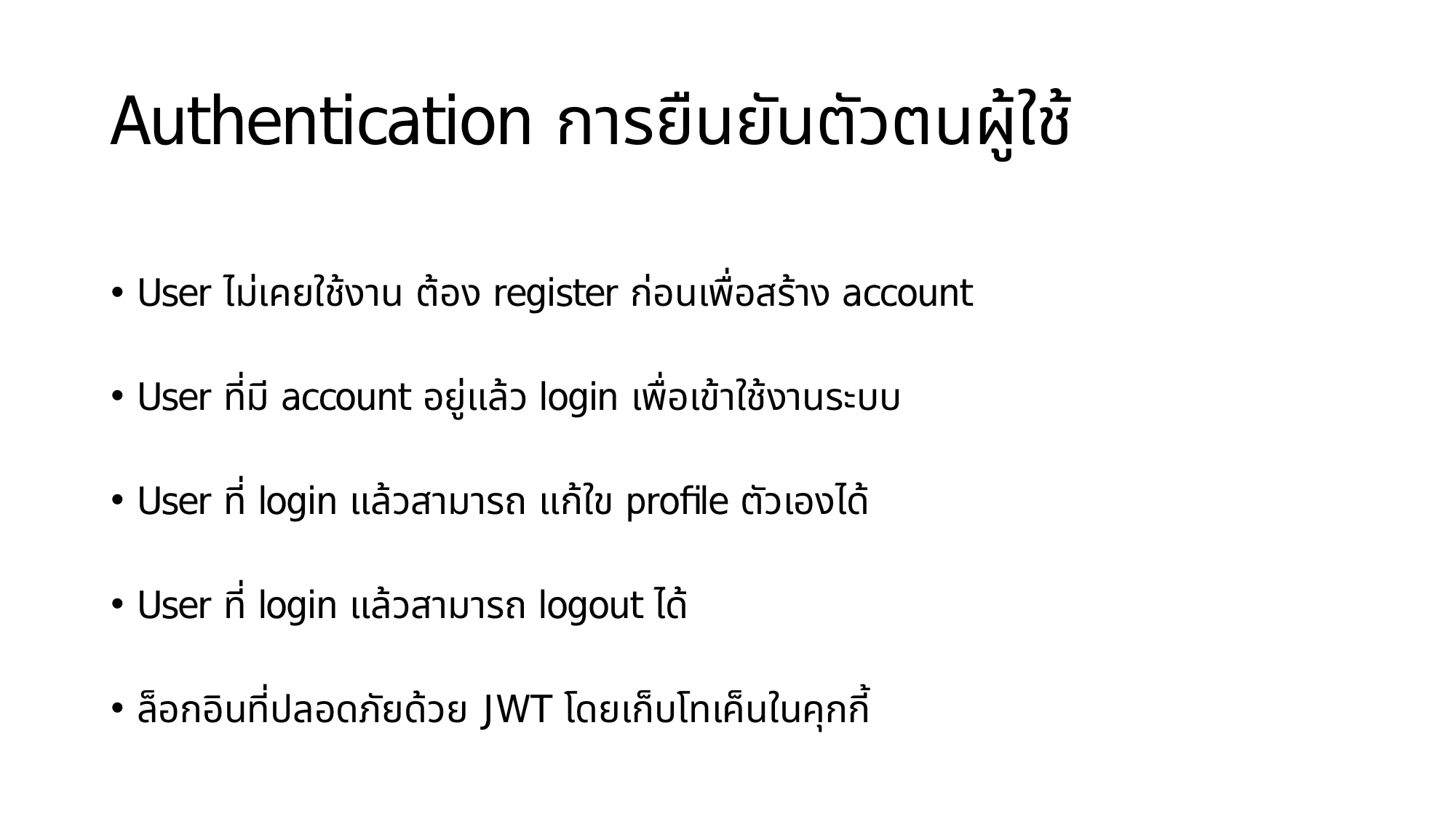

# Authentication การยืนยันตัวตนผู้ใช้
User ไม่เคยใช้งาน ต้อง register ก่อนเพื่อสร้าง account
User ที่มี account อยู่แล้ว login เพื่อเข้าใช้งานระบบ
User ที่ login แล้วสามารถ แก้ใข profile ตัวเองได้
User ที่ login แล้วสามารถ logout ได้
ล็อกอินที่ปลอดภัยด้วย JWT โดยเก็บโทเค็นในคุกกี้